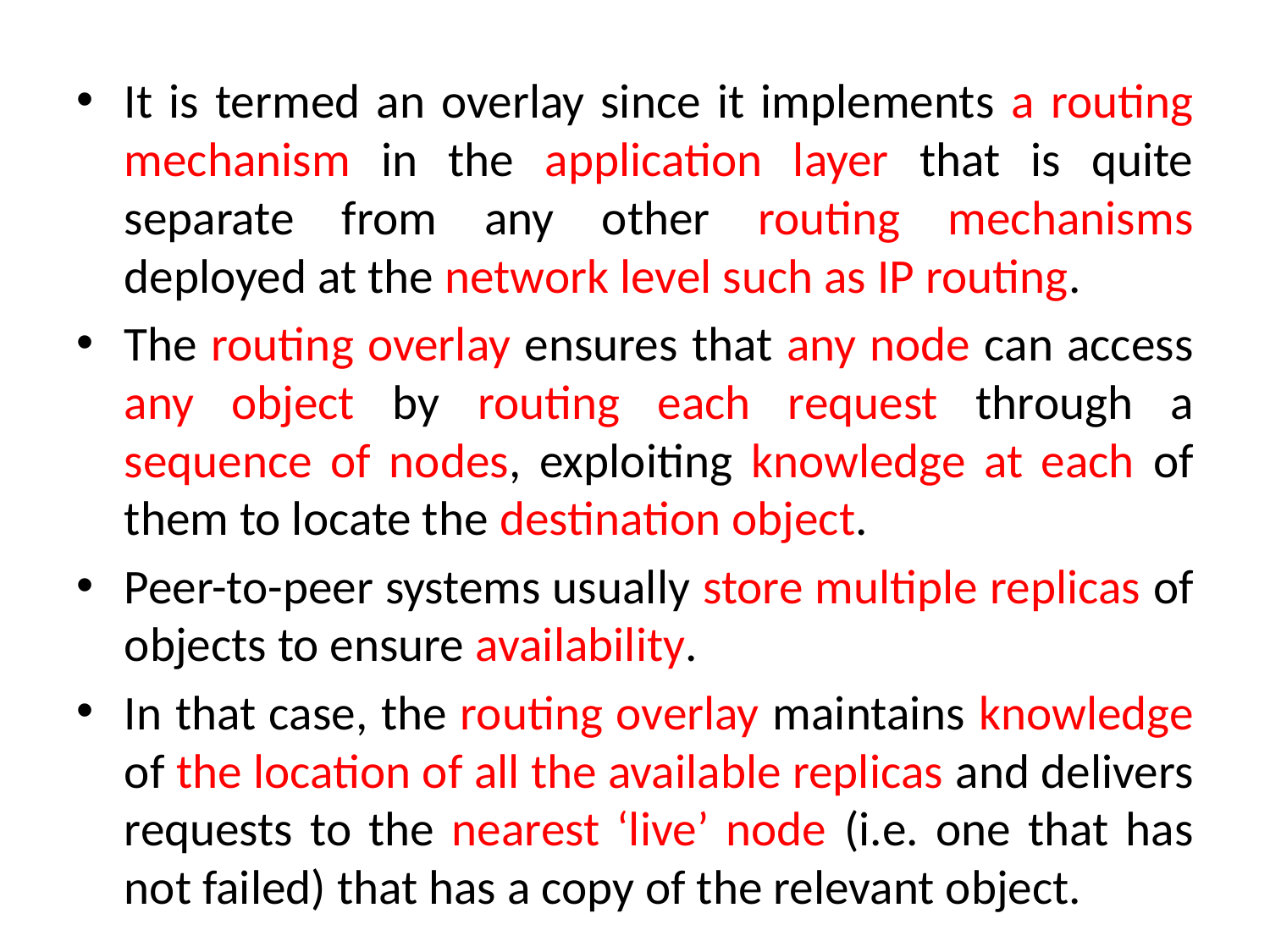

It is termed an overlay since it implements a routing mechanism in the application layer that is quite separate from any other routing mechanisms deployed at the network level such as IP routing.
The routing overlay ensures that any node can access any object by routing each request through a sequence of nodes, exploiting knowledge at each of them to locate the destination object.
Peer-to-peer systems usually store multiple replicas of objects to ensure availability.
In that case, the routing overlay maintains knowledge of the location of all the available replicas and delivers requests to the nearest ‘live’ node (i.e. one that has not failed) that has a copy of the relevant object.